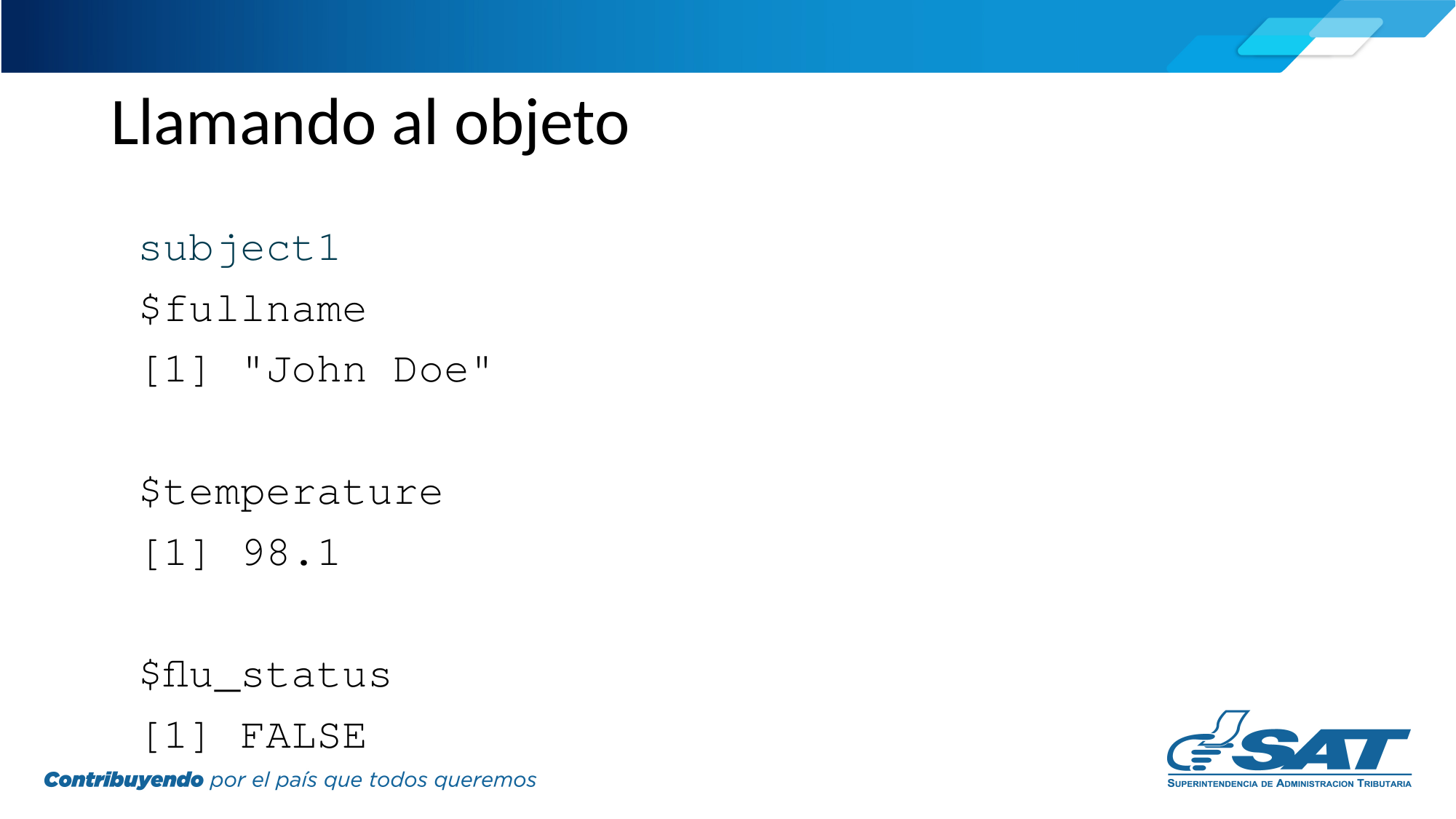

# Llamando al objeto
subject1
$fullname
[1] "John Doe"

$temperature
[1] 98.1

$flu_status
[1] FALSE

$gender
[1] MALE
Levels: FEMALE MALE

$blood
[1] O
Levels: A B AB O

$symptoms
[1] SEVERE
Levels: MILD < MODERATE < SEVERE